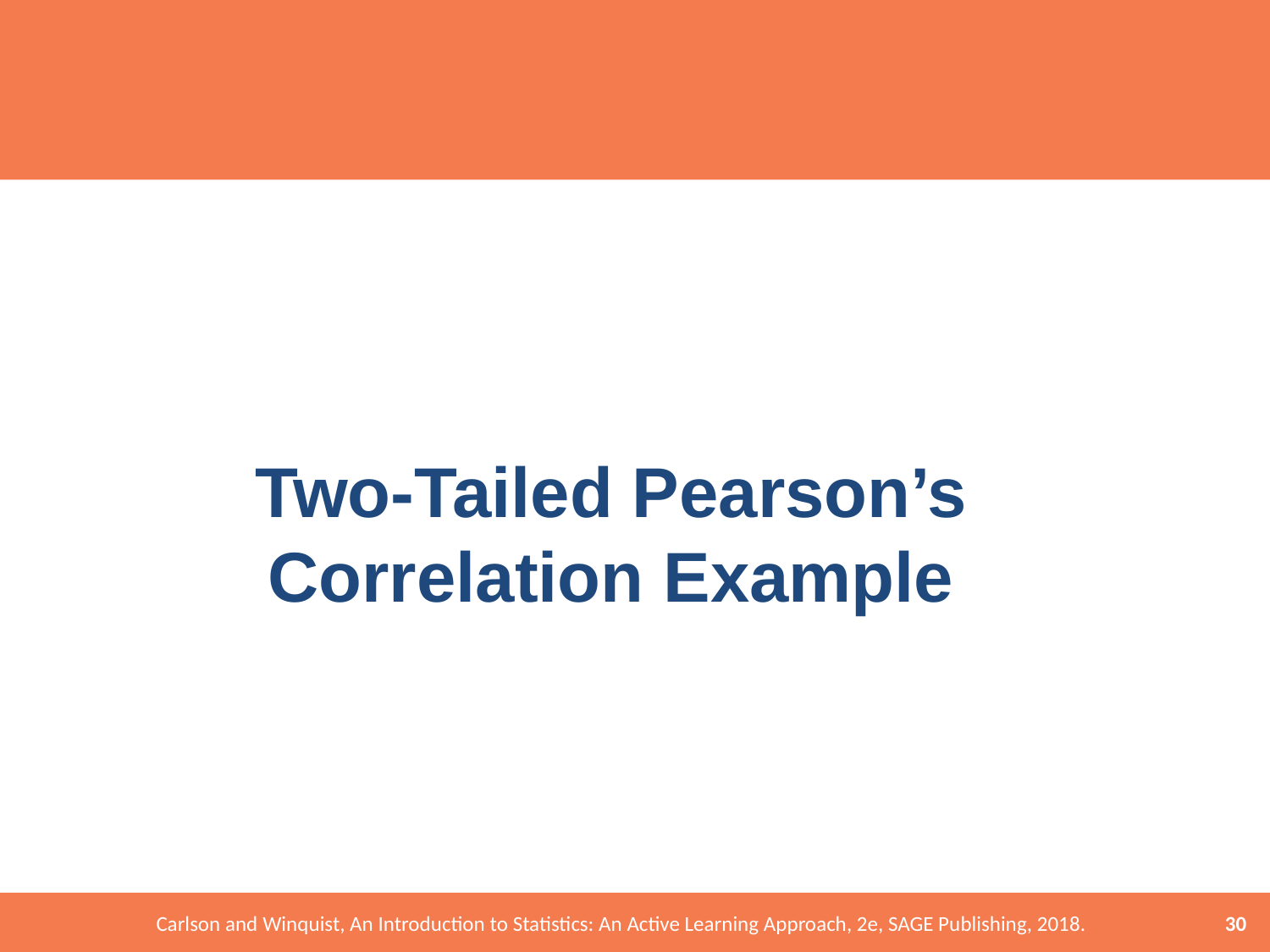

# Two-Tailed Pearson’s Correlation Example
30
Carlson and Winquist, An Introduction to Statistics: An Active Learning Approach, 2e, SAGE Publishing, 2018.